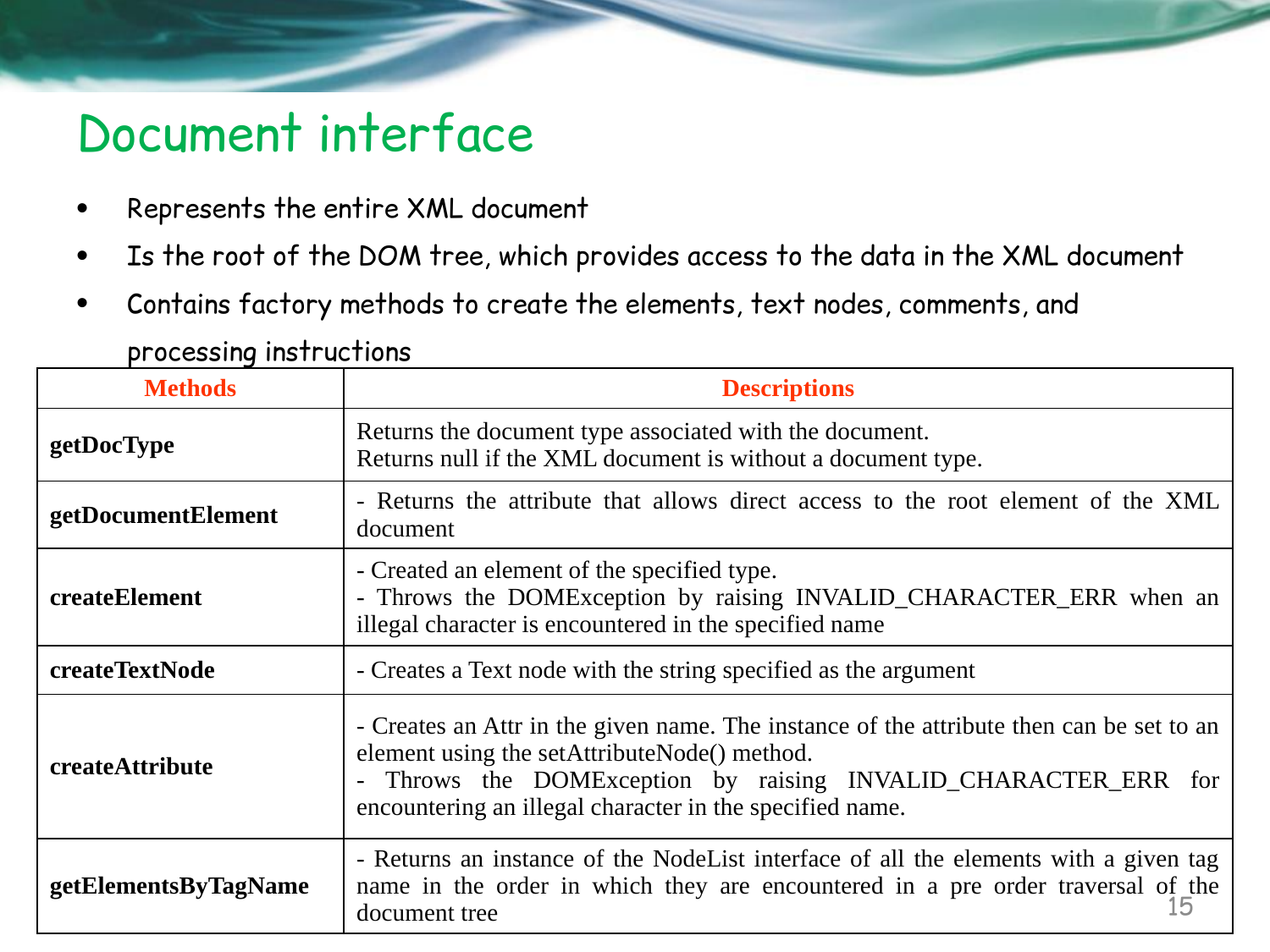

# Document interface
Represents the entire XML document
Is the root of the DOM tree, which provides access to the data in the XML document
Contains factory methods to create the elements, text nodes, comments, and processing instructions
| Methods | Descriptions |
| --- | --- |
| getDocType | Returns the document type associated with the document. Returns null if the XML document is without a document type. |
| getDocumentElement | - Returns the attribute that allows direct access to the root element of the XML document |
| createElement | - Created an element of the specified type. - Throws the DOMException by raising INVALID\_CHARACTER\_ERR when an illegal character is encountered in the specified name |
| createTextNode | - Creates a Text node with the string specified as the argument |
| createAttribute | - Creates an Attr in the given name. The instance of the attribute then can be set to an element using the setAttributeNode() method. - Throws the DOMException by raising INVALID\_CHARACTER\_ERR for encountering an illegal character in the specified name. |
| getElementsByTagName | - Returns an instance of the NodeList interface of all the elements with a given tag name in the order in which they are encountered in a pre order traversal of the document tree |
15